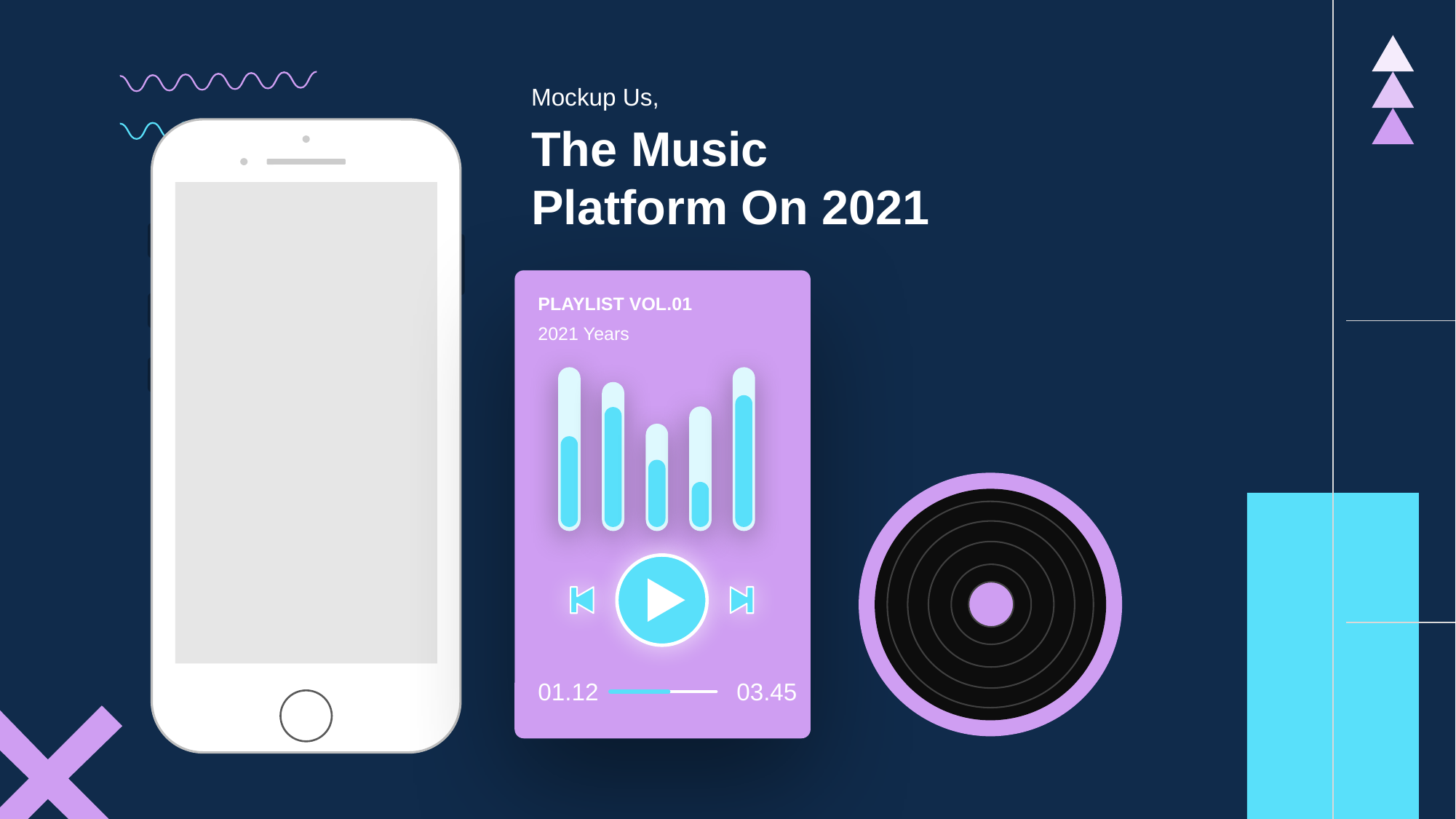

Mockup Us,
The Music Platform On 2021

PLAYLIST VOL.01
2021 Years

01.12
03.45